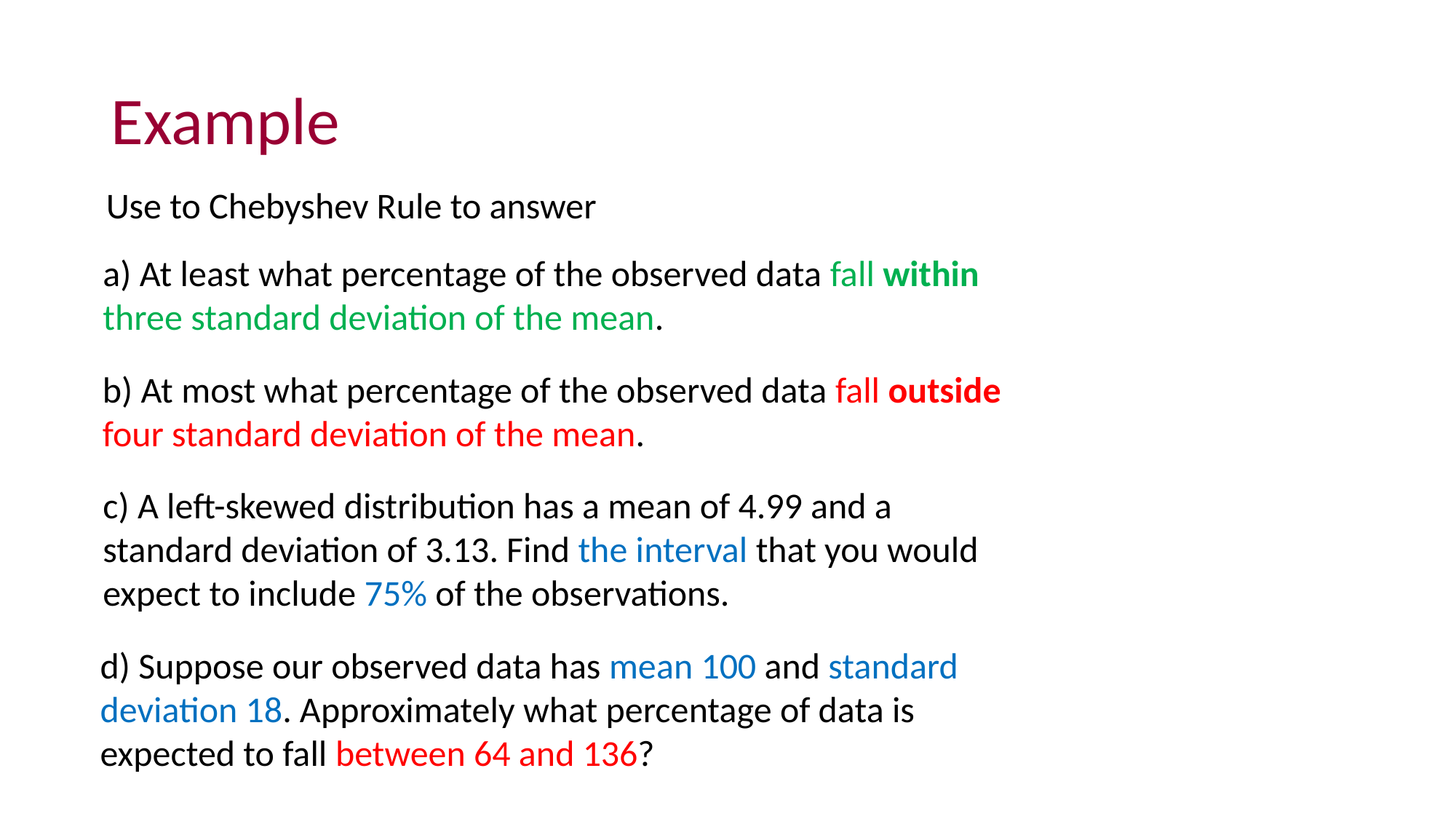

# Example

Use to Chebyshev Rule to answer
a) At least what percentage of the observed data fall within three standard deviation of the mean.
b) At most what percentage of the observed data fall outside four standard deviation of the mean.
c) A left-skewed distribution has a mean of 4.99 and a standard deviation of 3.13. Find the interval that you would expect to include 75% of the observations.
d) Suppose our observed data has mean 100 and standard deviation 18. Approximately what percentage of data is expected to fall between 64 and 136?